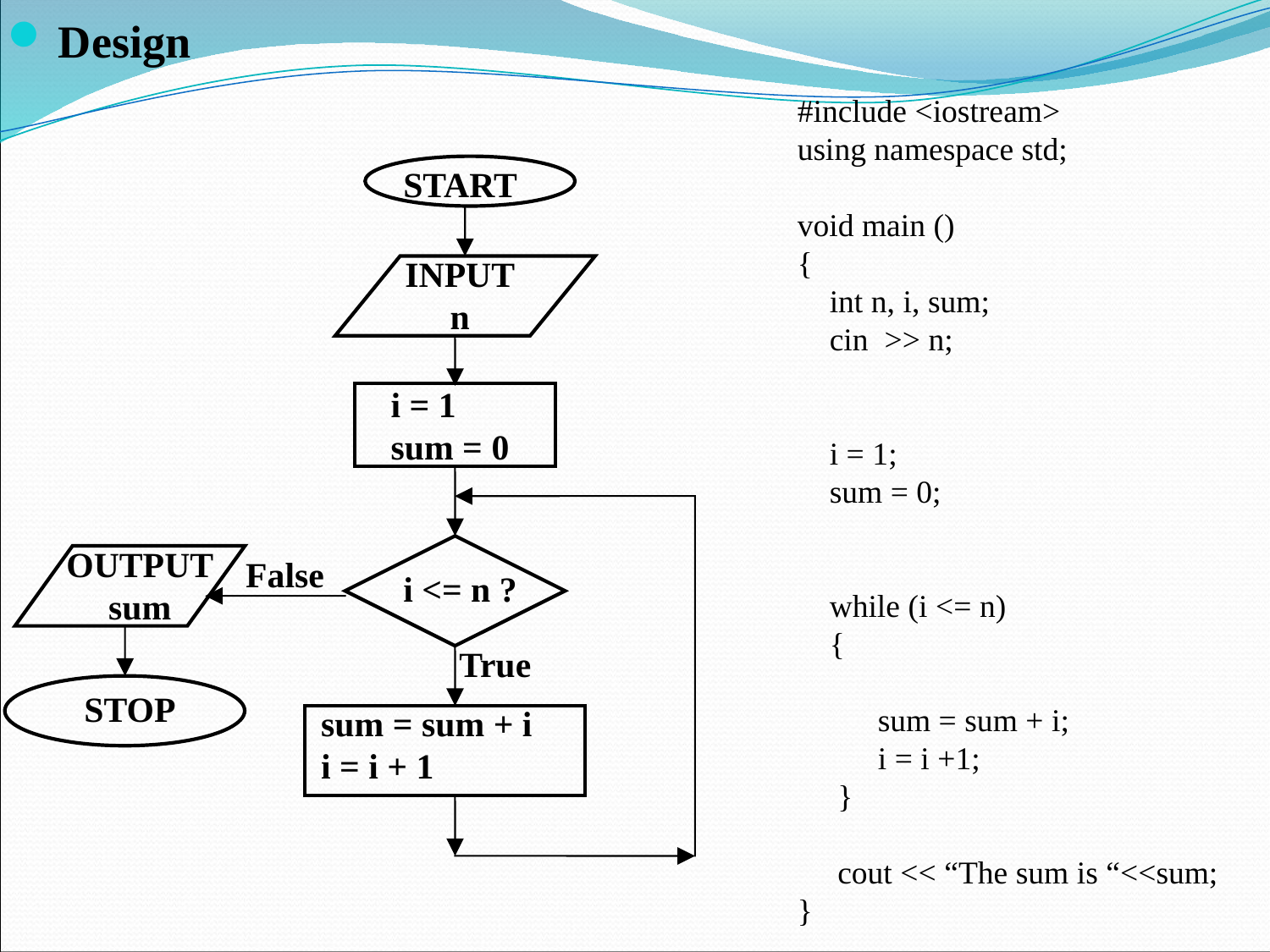

Design
#include <iostream>
using namespace std;

void main ()
{
    int n, i, sum;
    cin  >> n;

    i = 1;
    sum = 0;

    while (i <= n)
    {

          sum = sum + i;
          i = i +1;
     }

     cout << “The sum is “<<sum;
}
START

INPUT
n

i = 1
sum = 0

OUTPUT
sum

False
i <= n ?

True

STOP
sum = sum + i
i = i + 1